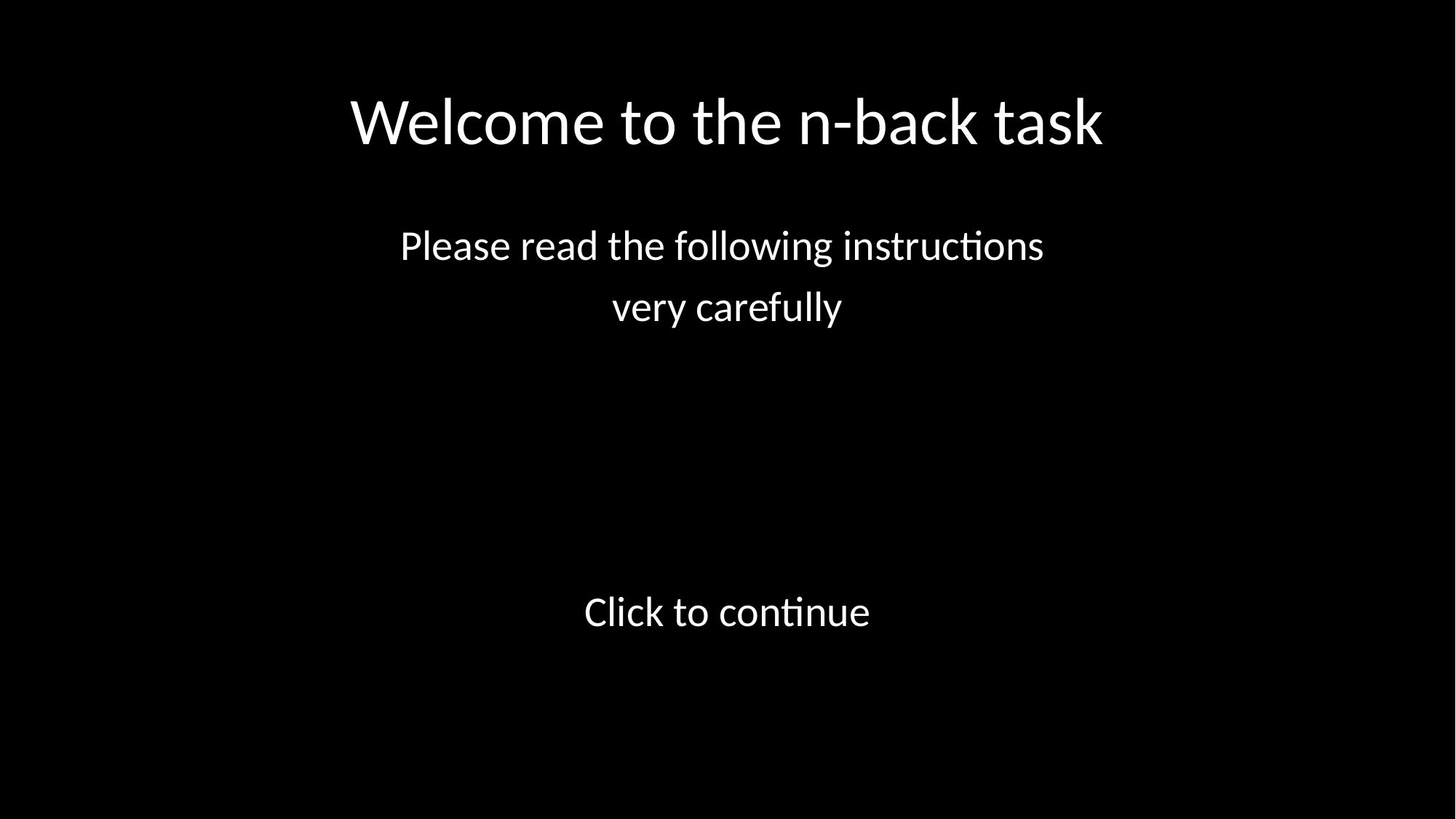

# Welcome to the n-back task
Please read the following instructions
very carefully

Click to continue